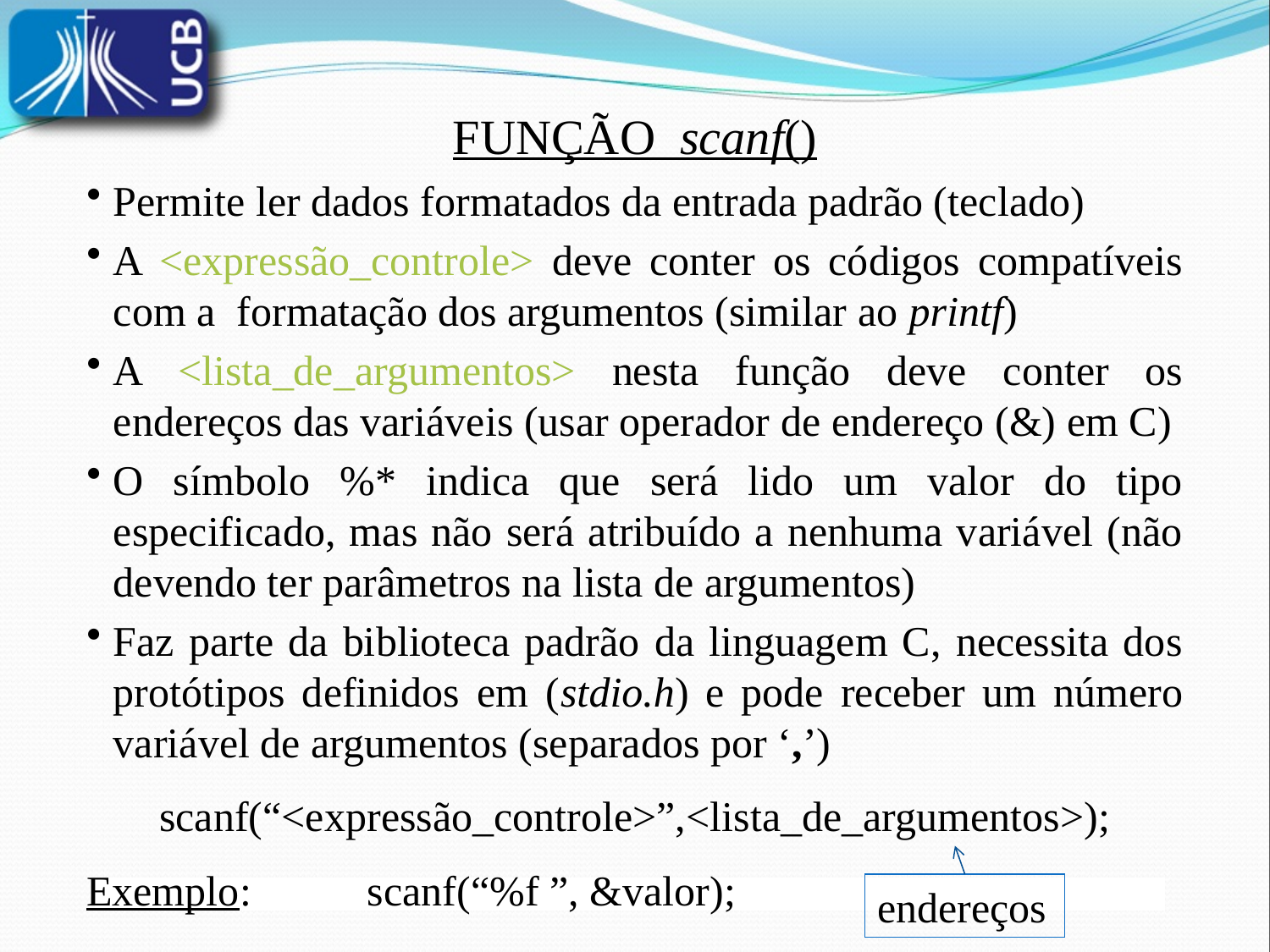

FUNÇÃO  scanf()
Permite ler dados formatados da entrada padrão (teclado)
A <expressão_controle> deve conter os códigos compatíveis com a  formatação dos argumentos (similar ao printf)
A <lista_de_argumentos> nesta função deve conter os endereços das variáveis (usar operador de endereço (&) em C)
O símbolo %* indica que será lido um valor do tipo especificado, mas não será atribuído a nenhuma variável (não devendo ter parâmetros na lista de argumentos)
Faz parte da biblioteca padrão da linguagem C, necessita dos protótipos definidos em (stdio.h) e pode receber um número variável de argumentos (separados por ‘,’)

scanf(“<expressão_controle>”,<lista_de_argumentos>);

Exemplo:	scanf(“%f ”, &valor);
endereços